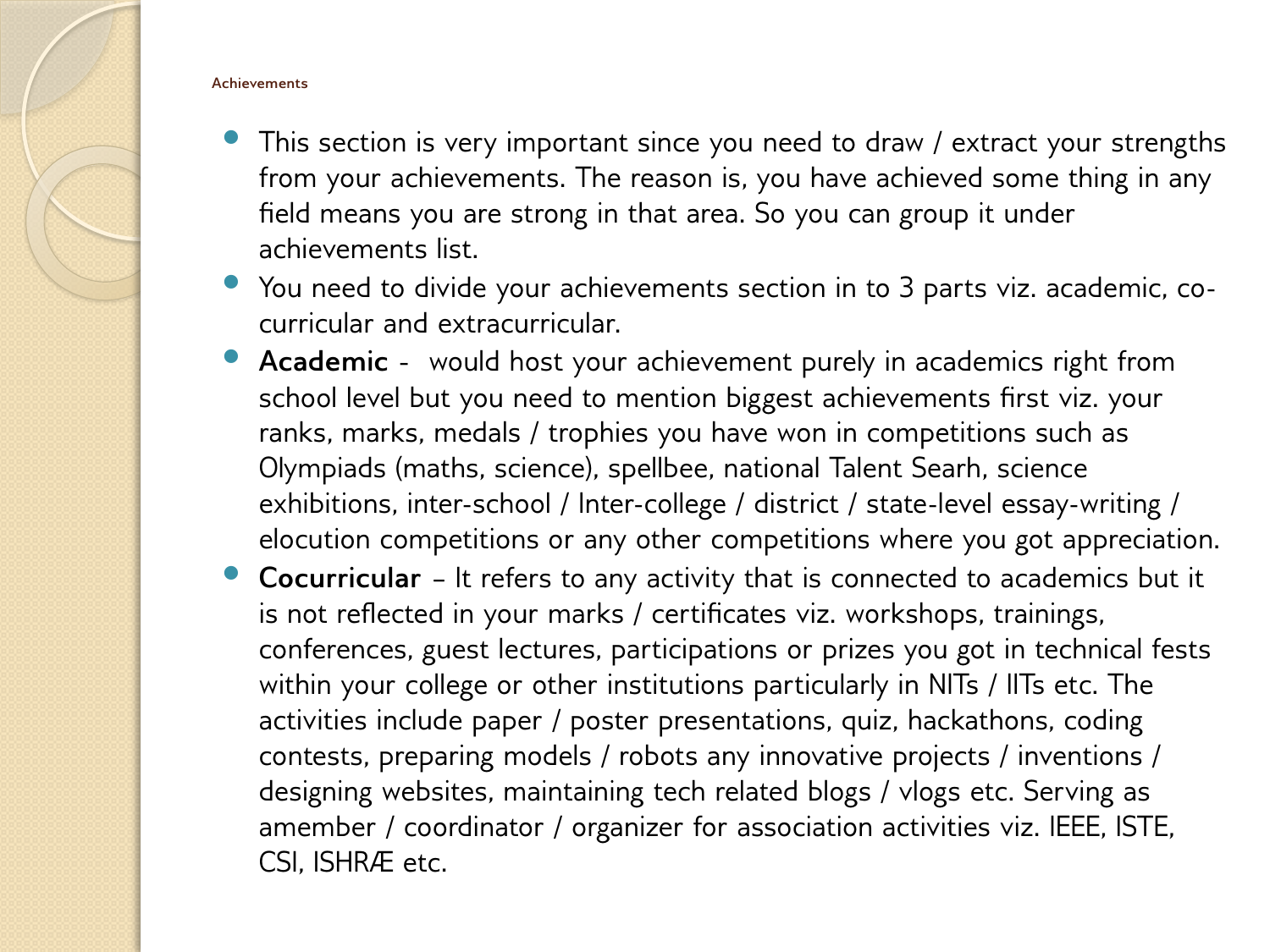

# Achievements
This section is very important since you need to draw / extract your strengths from your achievements. The reason is, you have achieved some thing in any field means you are strong in that area. So you can group it under achievements list.
You need to divide your achievements section in to 3 parts viz. academic, co-curricular and extracurricular.
Academic -  would host your achievement purely in academics right from school level but you need to mention biggest achievements first viz. your ranks, marks, medals / trophies you have won in competitions such as Olympiads (maths, science), spellbee, national Talent Searh, science exhibitions, inter-school / Inter-college / district / state-level essay-writing / elocution competitions or any other competitions where you got appreciation.
Cocurricular – It refers to any activity that is connected to academics but it is not reflected in your marks / certificates viz. workshops, trainings, conferences, guest lectures, participations or prizes you got in technical fests within your college or other institutions particularly in NITs / IITs etc. The activities include paper / poster presentations, quiz, hackathons, coding contests, preparing models / robots any innovative projects / inventions / designing websites, maintaining tech related blogs / vlogs etc. Serving as amember / coordinator / organizer for association activities viz. IEEE, ISTE, CSI, ISHRAE etc.